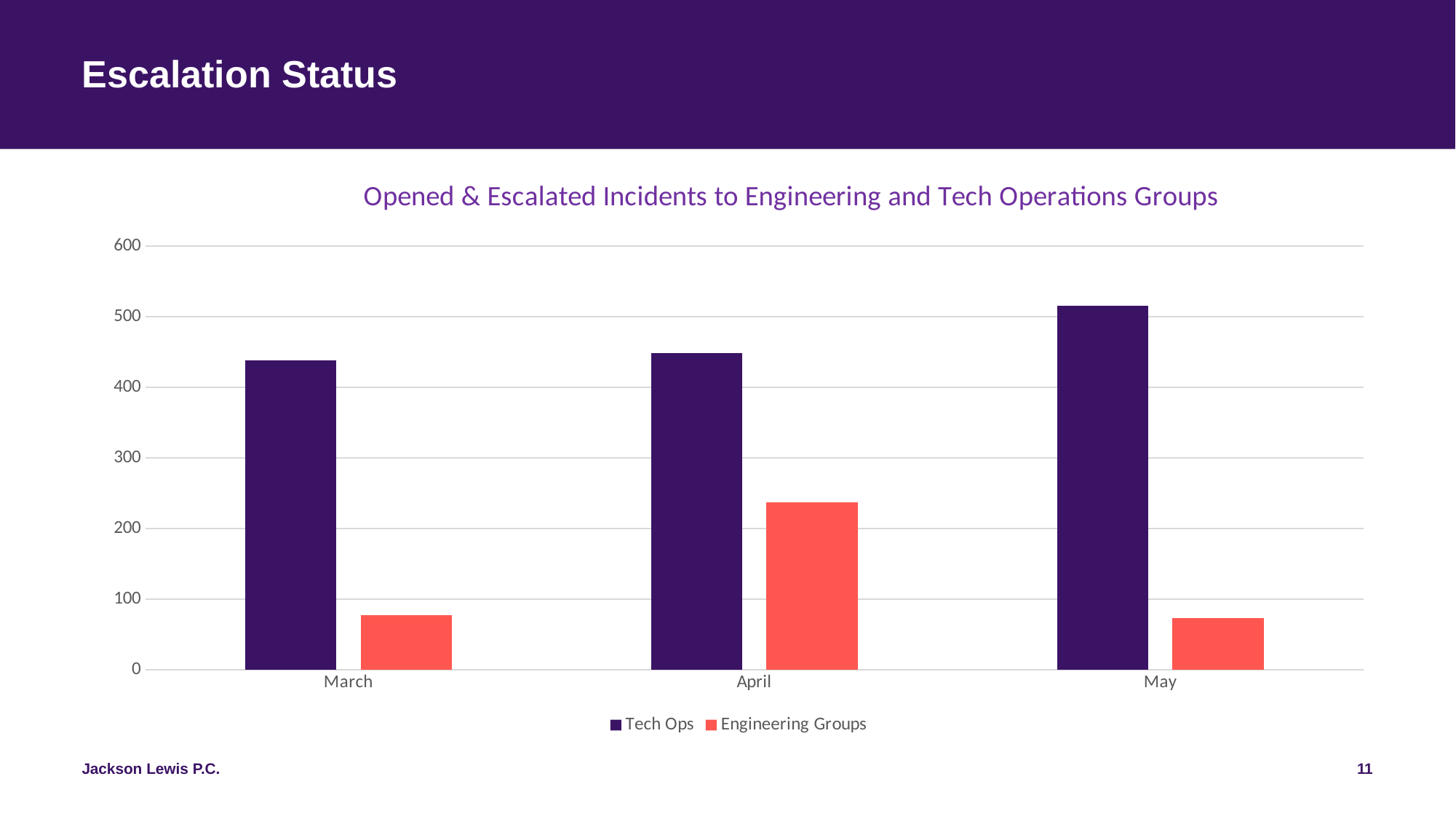

# Escalation Status

### Chart: Opened & Escalated Incidents to Engineering and Tech Operations Groups

| Category | Tech Ops | Engineering Groups |
|---|---|---|
| March | 438.0 | 77.0 |
| April | 449.0 | 237.0 |
| May | 516.0 | 73.0 |
11
Jackson Lewis P.C.